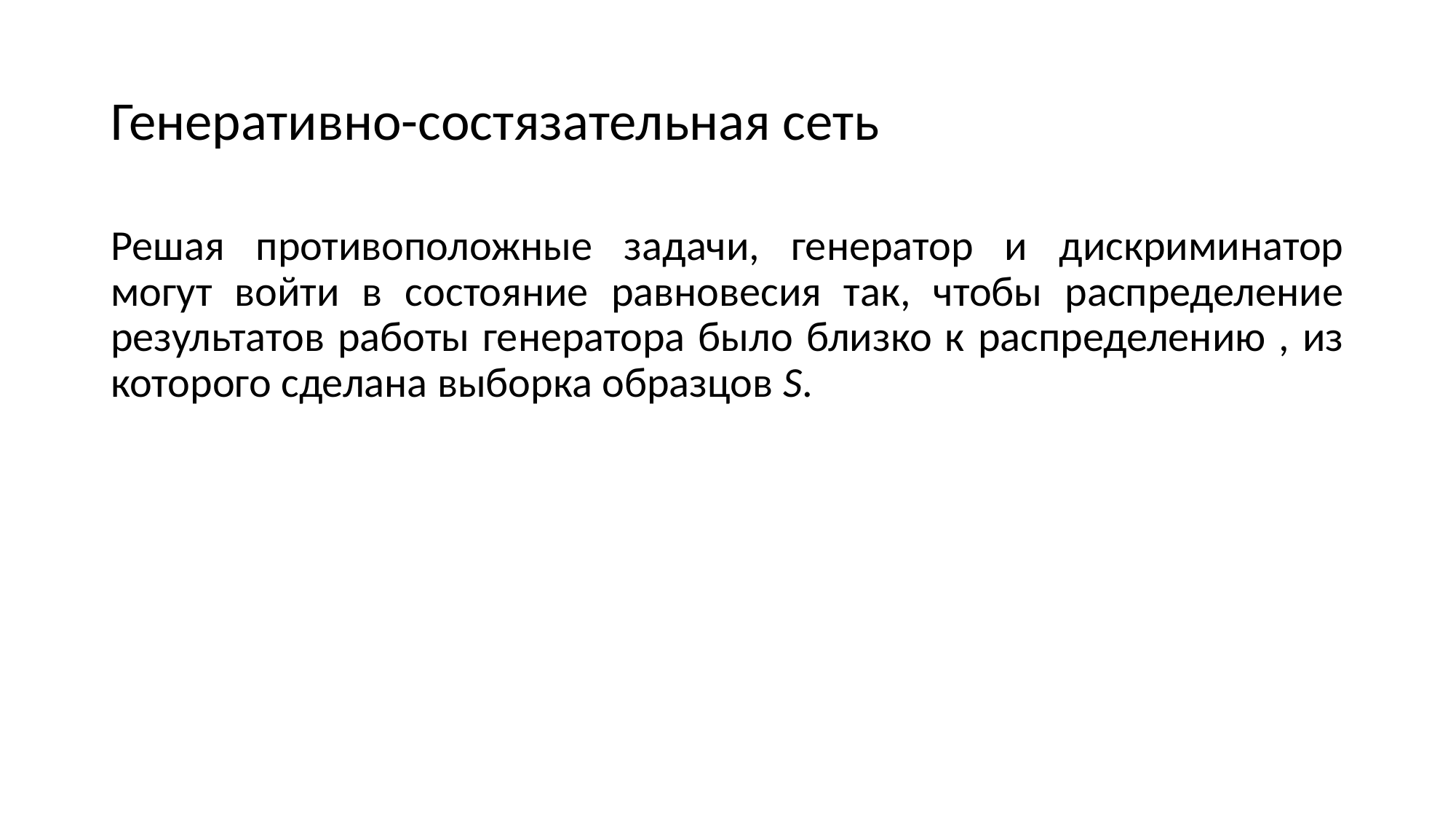

# Генеративно-состязательная сеть
Решая противоположные задачи, генератор и дискриминатор могут войти в состояние равновесия так, чтобы распределение результатов работы генератора было близко к распределению , из которого сделана выборка образцов S.